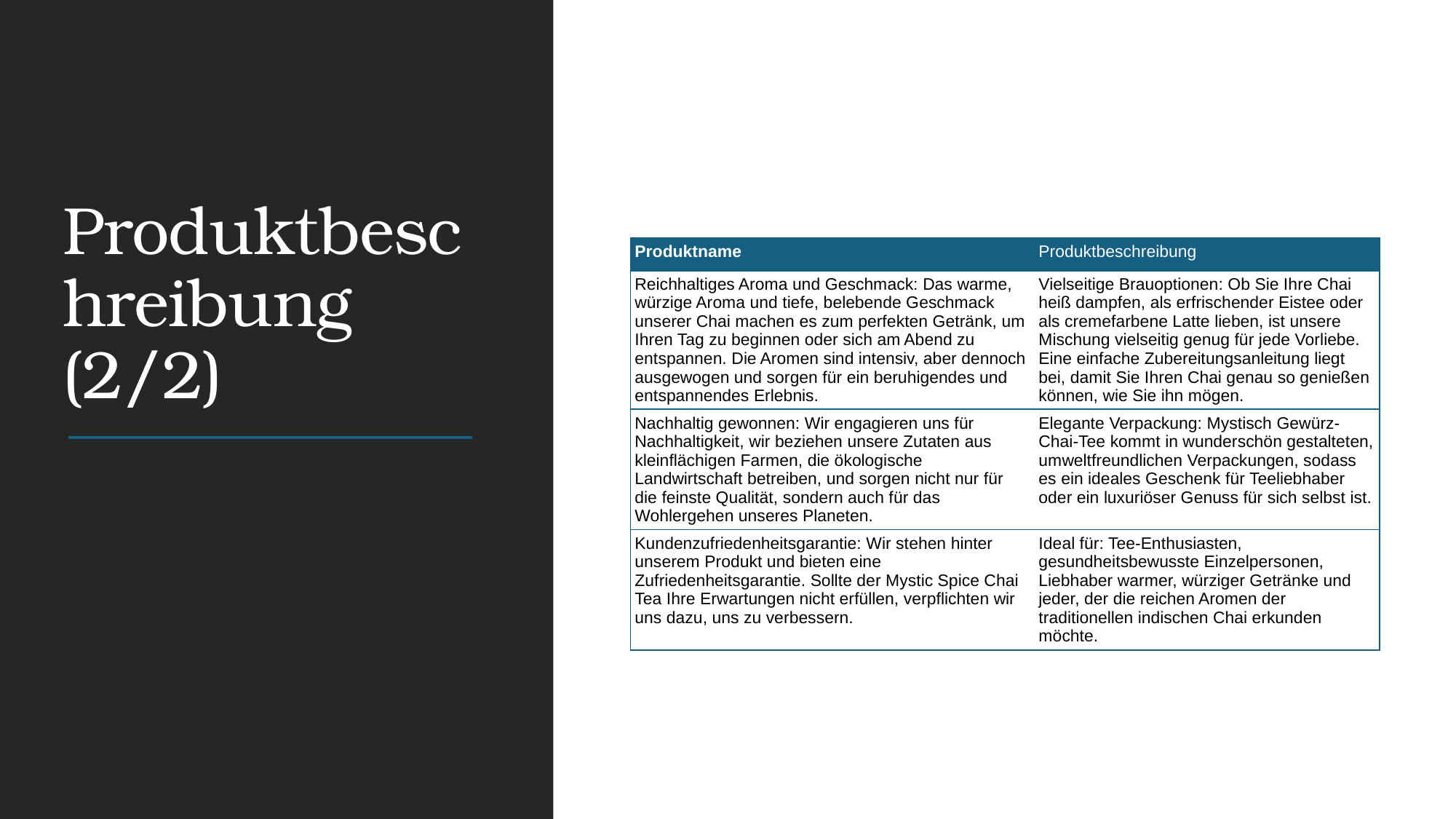

# Produktbeschreibung (2/2)
| Produktname | Produktbeschreibung |
| --- | --- |
| Reichhaltiges Aroma und Geschmack: Das warme, würzige Aroma und tiefe, belebende Geschmack unserer Chai machen es zum perfekten Getränk, um Ihren Tag zu beginnen oder sich am Abend zu entspannen. Die Aromen sind intensiv, aber dennoch ausgewogen und sorgen für ein beruhigendes und entspannendes Erlebnis. | Vielseitige Brauoptionen: Ob Sie Ihre Chai heiß dampfen, als erfrischender Eistee oder als cremefarbene Latte lieben, ist unsere Mischung vielseitig genug für jede Vorliebe. Eine einfache Zubereitungsanleitung liegt bei, damit Sie Ihren Chai genau so genießen können, wie Sie ihn mögen. |
| Nachhaltig gewonnen: Wir engagieren uns für Nachhaltigkeit, wir beziehen unsere Zutaten aus kleinflächigen Farmen, die ökologische Landwirtschaft betreiben, und sorgen nicht nur für die feinste Qualität, sondern auch für das Wohlergehen unseres Planeten. | Elegante Verpackung: Mystisch Gewürz-Chai-Tee kommt in wunderschön gestalteten, umweltfreundlichen Verpackungen, sodass es ein ideales Geschenk für Teeliebhaber oder ein luxuriöser Genuss für sich selbst ist. |
| Kundenzufriedenheitsgarantie: Wir stehen hinter unserem Produkt und bieten eine Zufriedenheitsgarantie. Sollte der Mystic Spice Chai Tea Ihre Erwartungen nicht erfüllen, verpflichten wir uns dazu, uns zu verbessern. | Ideal für: Tee-Enthusiasten, gesundheitsbewusste Einzelpersonen, Liebhaber warmer, würziger Getränke und jeder, der die reichen Aromen der traditionellen indischen Chai erkunden möchte. |